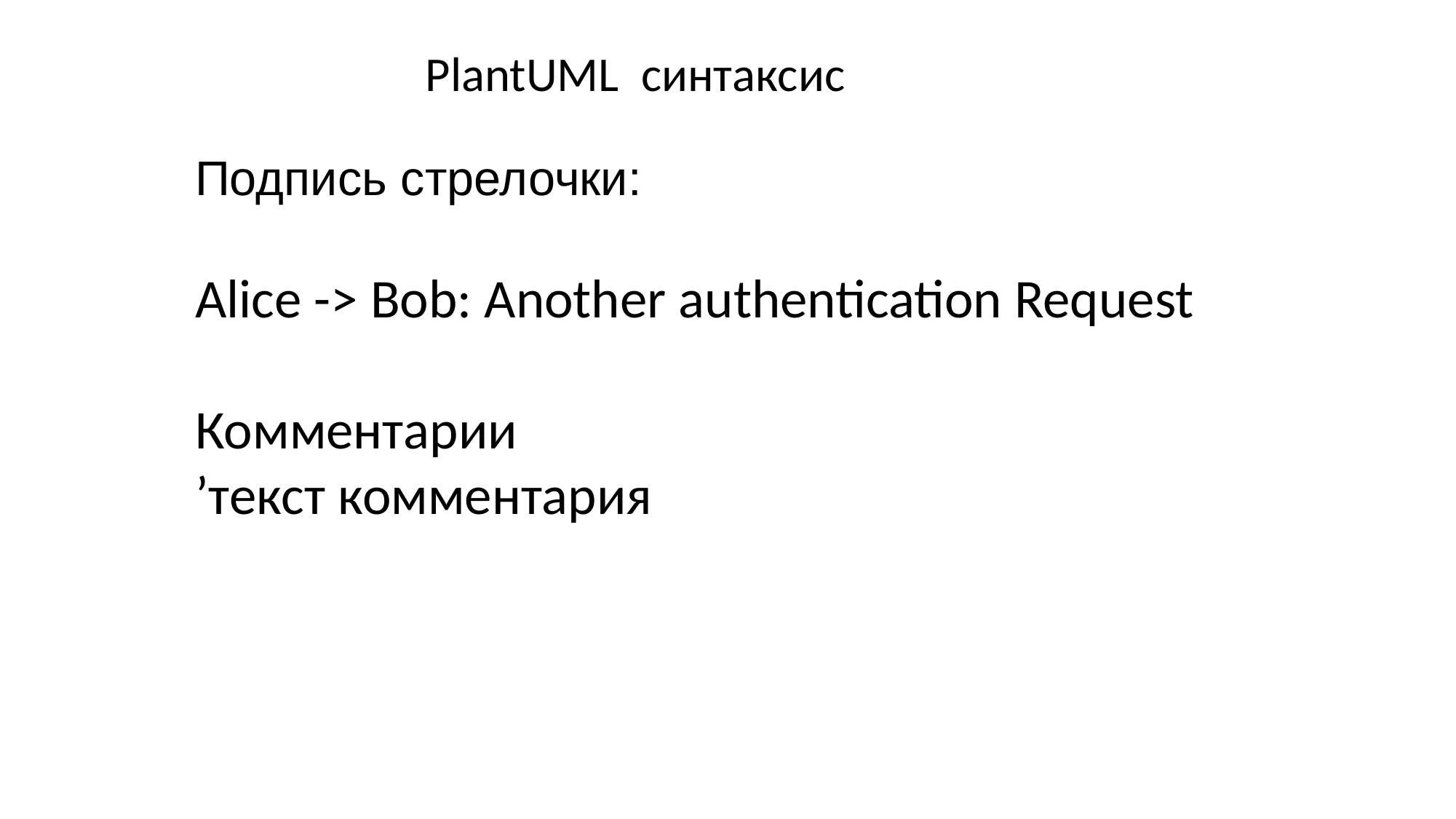

# PlantUML  синтаксис

Подпись стрелочки:

Alice -> Bob: Another authentication Request

Комментарии
’текст комментария

13